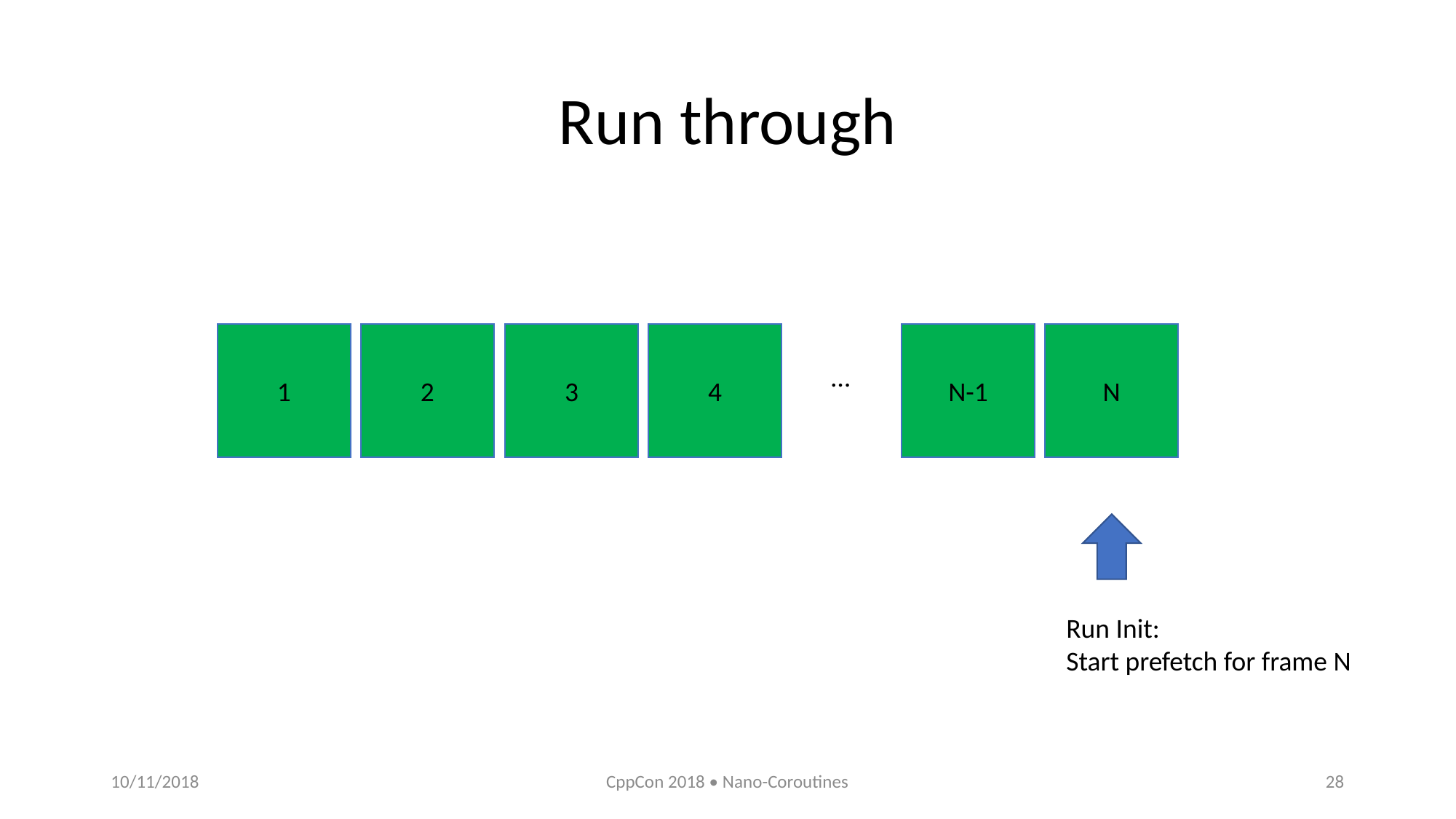

# Run through
1
4
N
N-1
2
3
…

Run Init:
Start prefetch for frame N
10/11/2018
CppCon 2018 • Nano-Coroutines
28